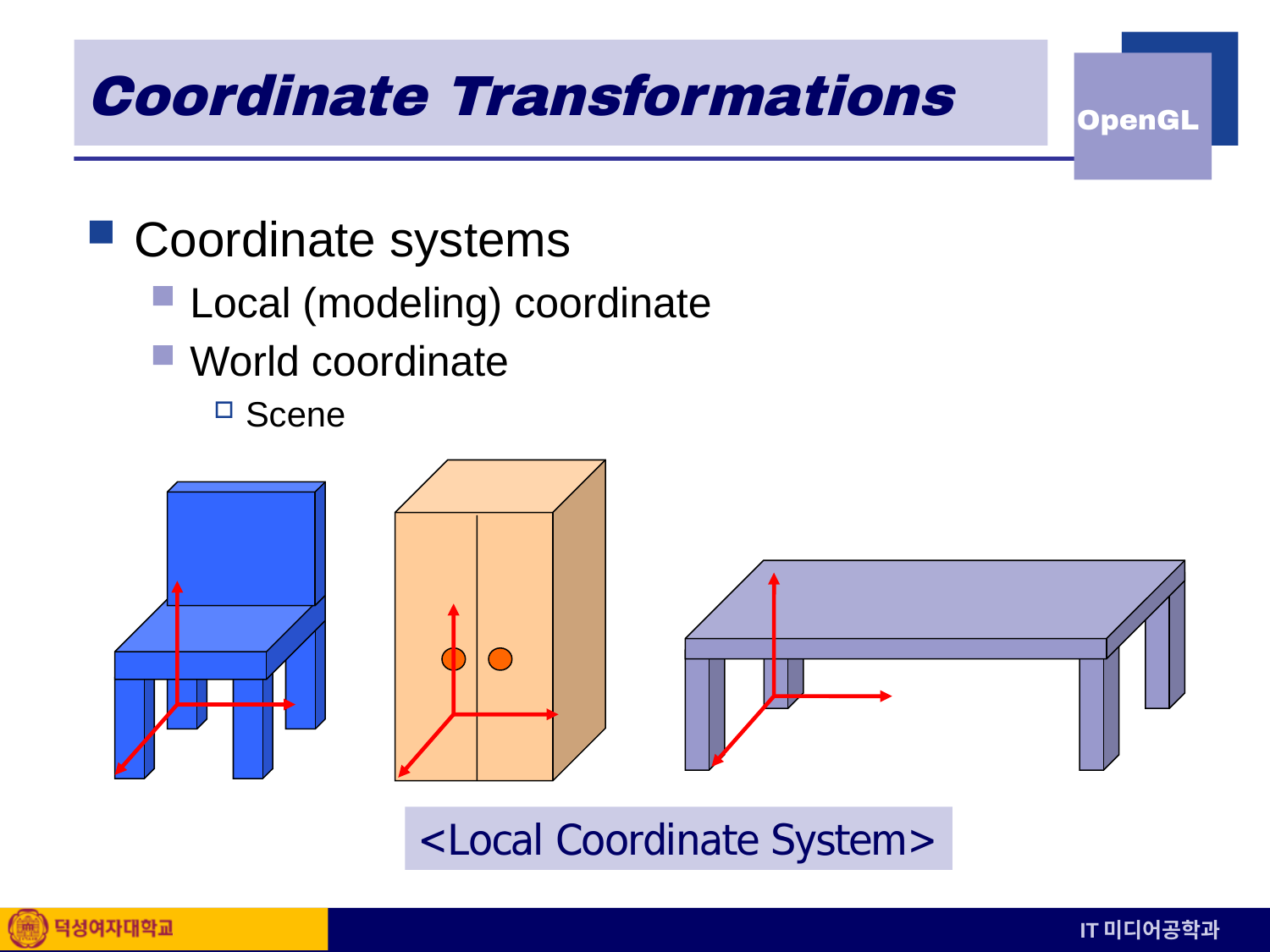

# Coordinate Transformations
Coordinate systems
Local (modeling) coordinate
World coordinate
Scene

<Local Coordinate System>